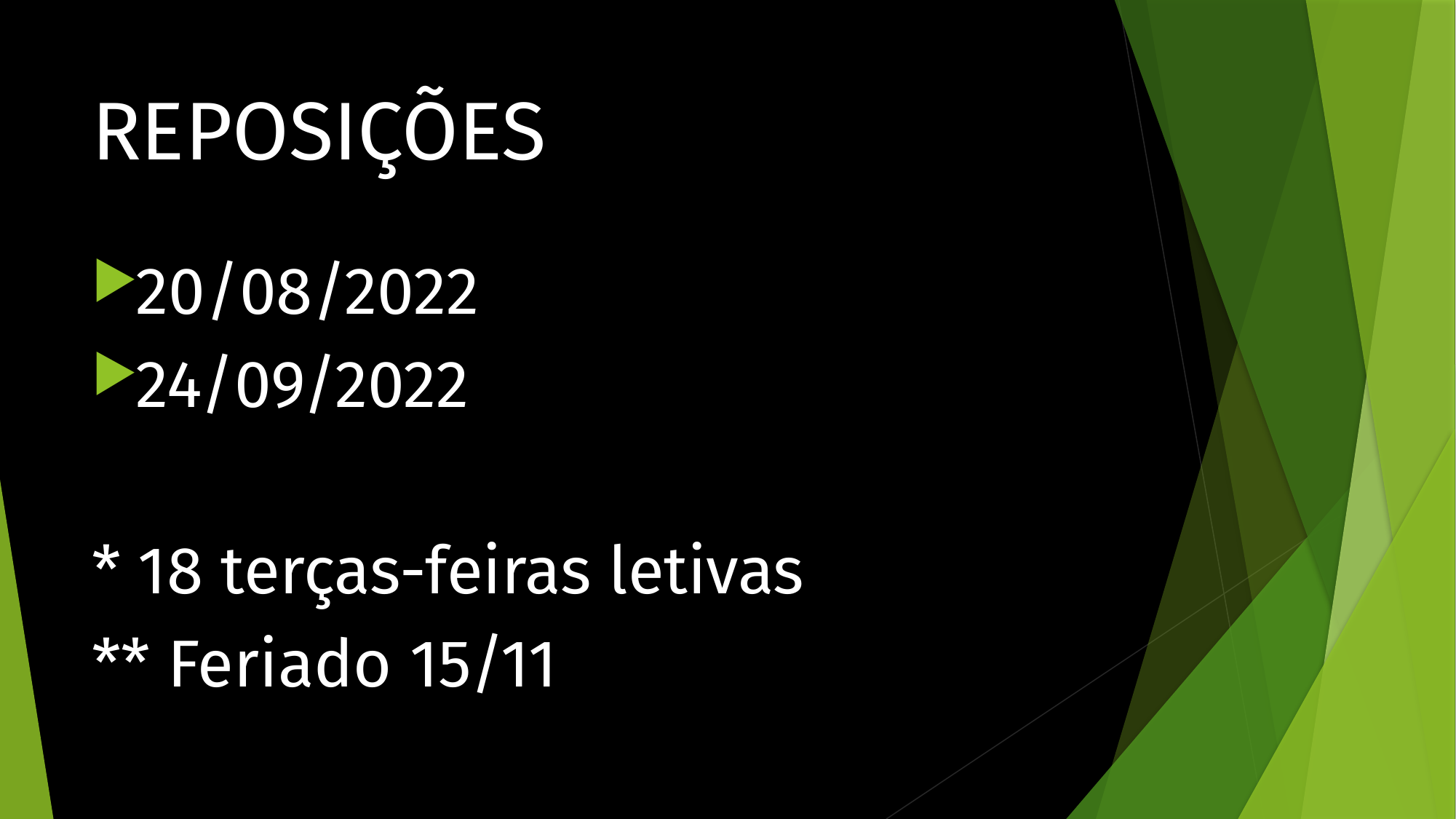

# REPOSIÇÕES
20/08/2022
24/09/2022

* 18 terças-feiras letivas
** Feriado 15/11